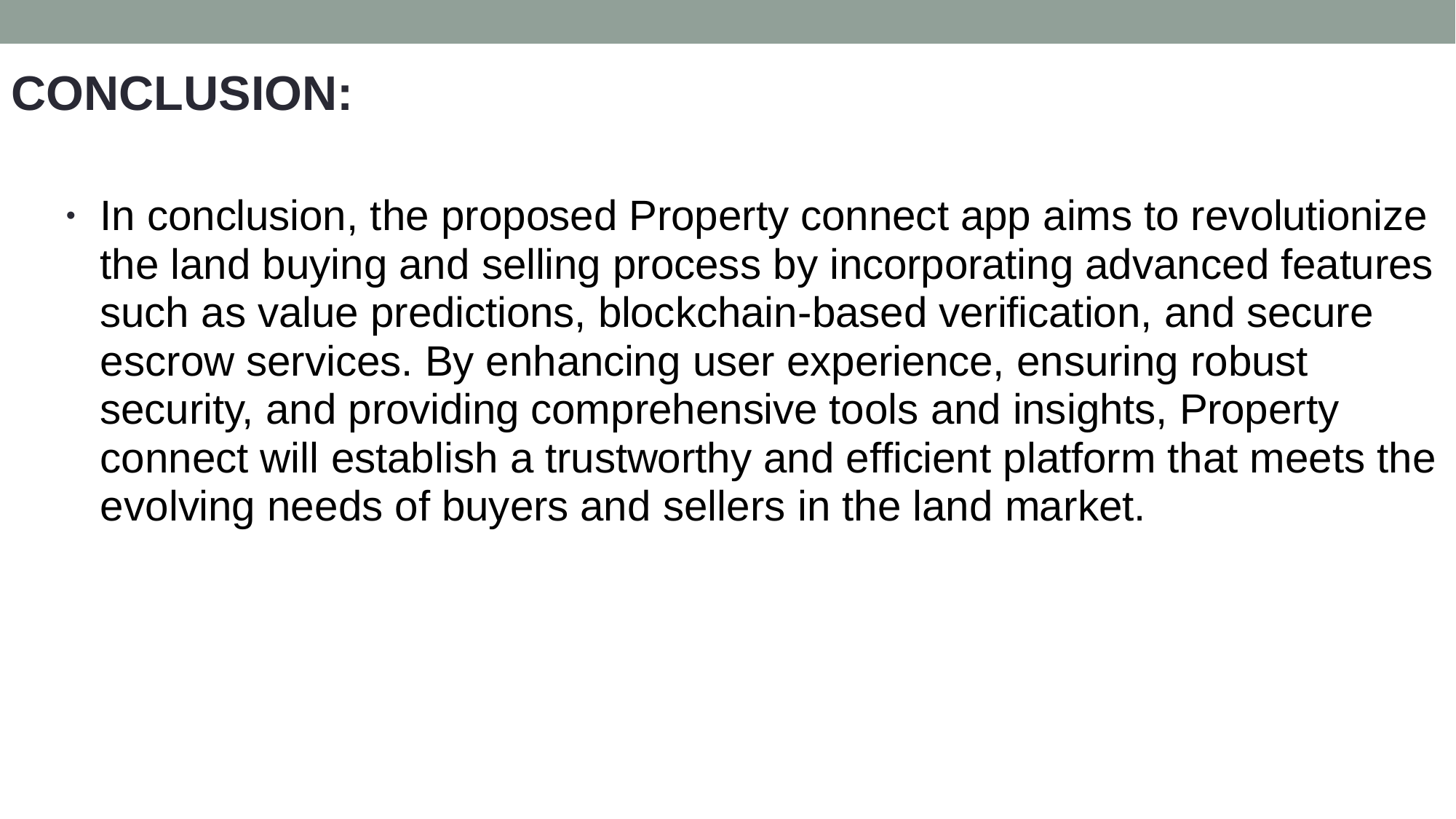

# CONCLUSION:
In conclusion, the proposed Property connect app aims to revolutionize the land buying and selling process by incorporating advanced features such as value predictions, blockchain-based verification, and secure escrow services. By enhancing user experience, ensuring robust security, and providing comprehensive tools and insights, Property connect will establish a trustworthy and efficient platform that meets the evolving needs of buyers and sellers in the land market.